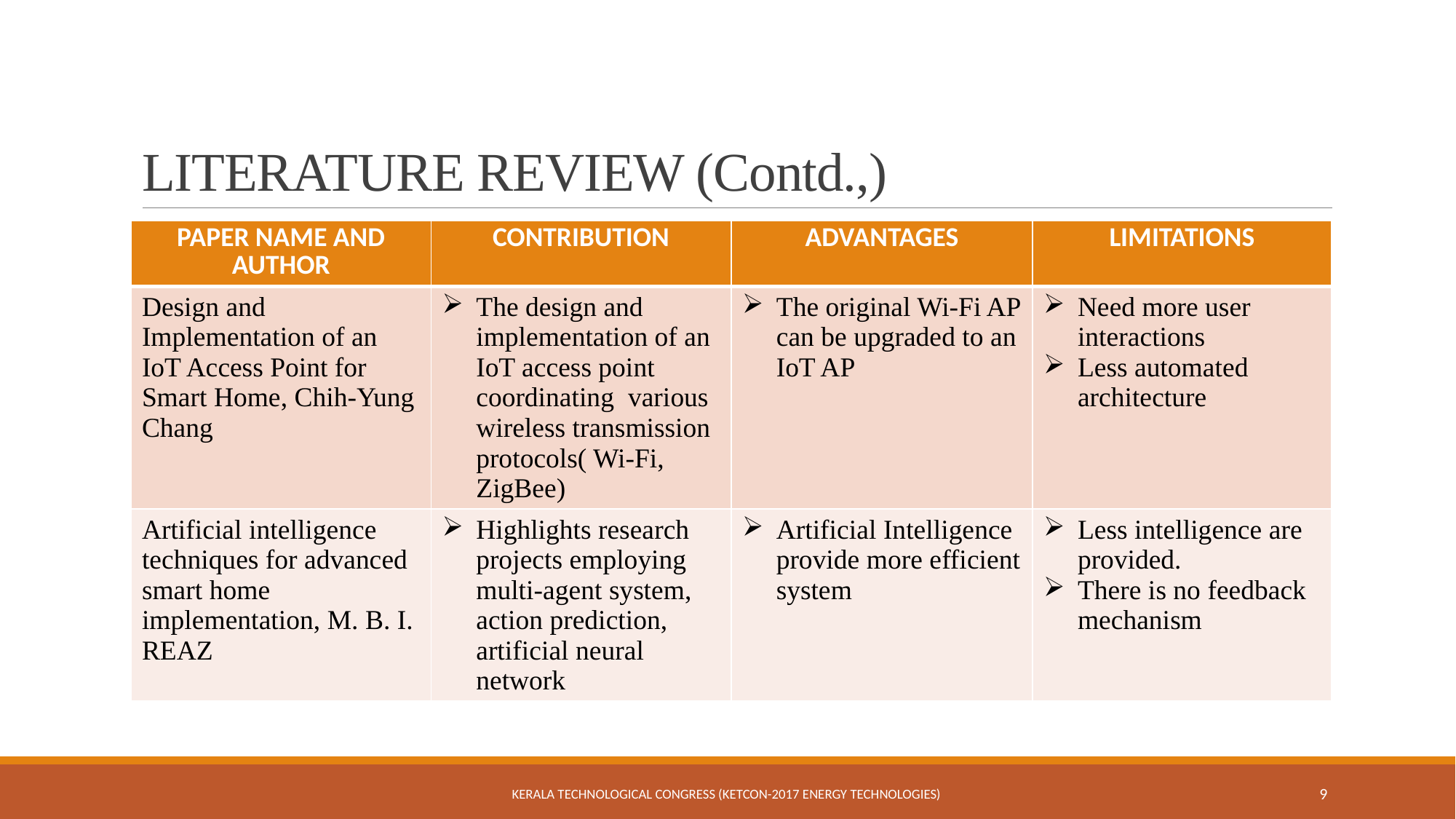

# LITERATURE REVIEW (Contd.,)
| PAPER NAME AND AUTHOR | CONTRIBUTION | ADVANTAGES | LIMITATIONS |
| --- | --- | --- | --- |
| Design and Implementation of an IoT Access Point for Smart Home, Chih-Yung Chang | The design and implementation of an IoT access point coordinating various wireless transmission protocols( Wi-Fi, ZigBee) | The original Wi-Fi AP can be upgraded to an IoT AP | Need more user interactions Less automated architecture |
| Artificial intelligence techniques for advanced smart home implementation, M. B. I. REAZ | Highlights research projects employing multi-agent system, action prediction, artificial neural network | Artificial Intelligence provide more efficient system | Less intelligence are provided. There is no feedback mechanism |
Kerala Technological Congress (KETCON-2017 Energy Technologies)
9